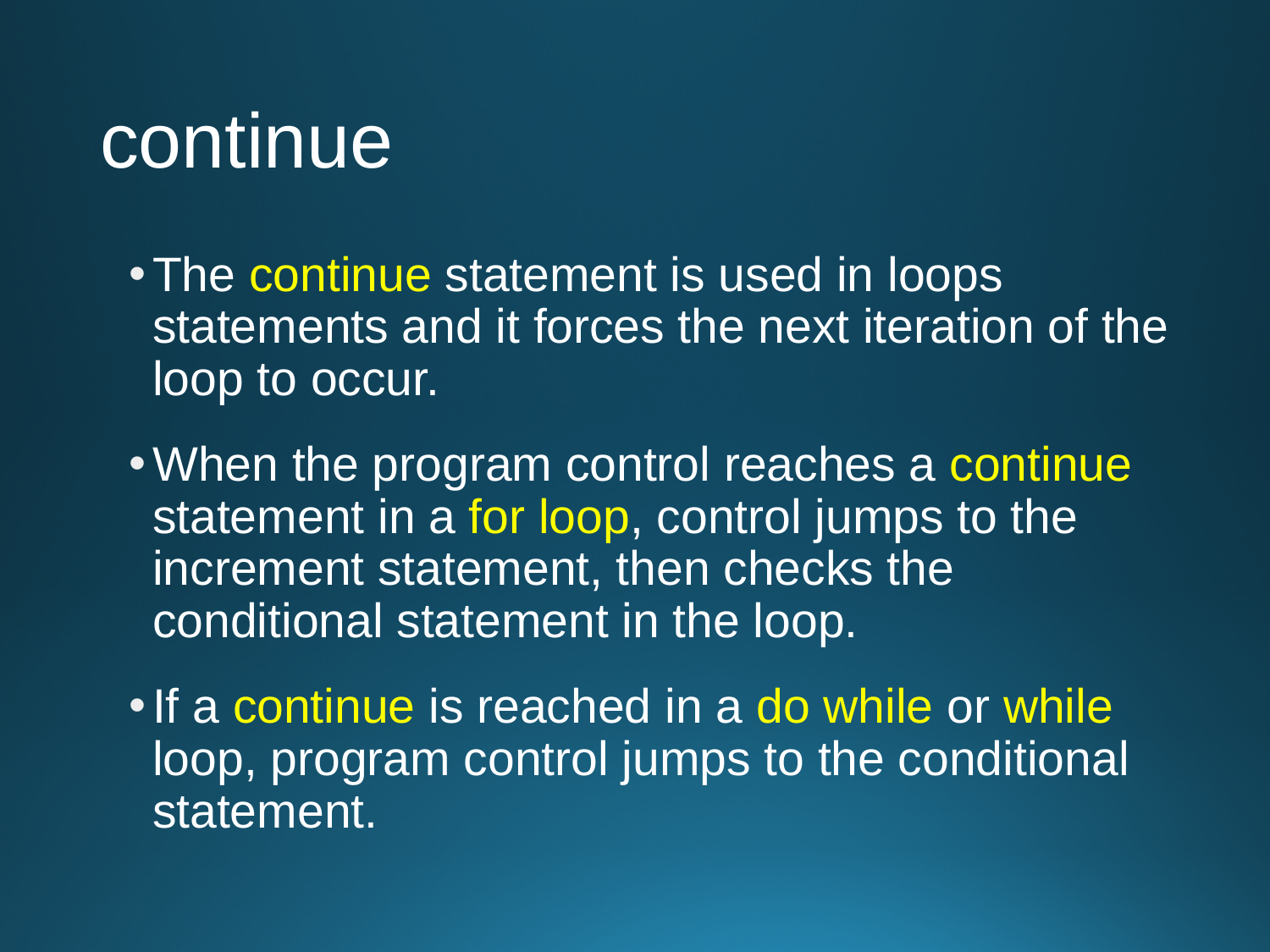

# continue
The continue statement is used in loops statements and it forces the next iteration of the loop to occur.
When the program control reaches a continue statement in a for loop, control jumps to the increment statement, then checks the conditional statement in the loop.
If a continue is reached in a do while or while loop, program control jumps to the conditional statement.